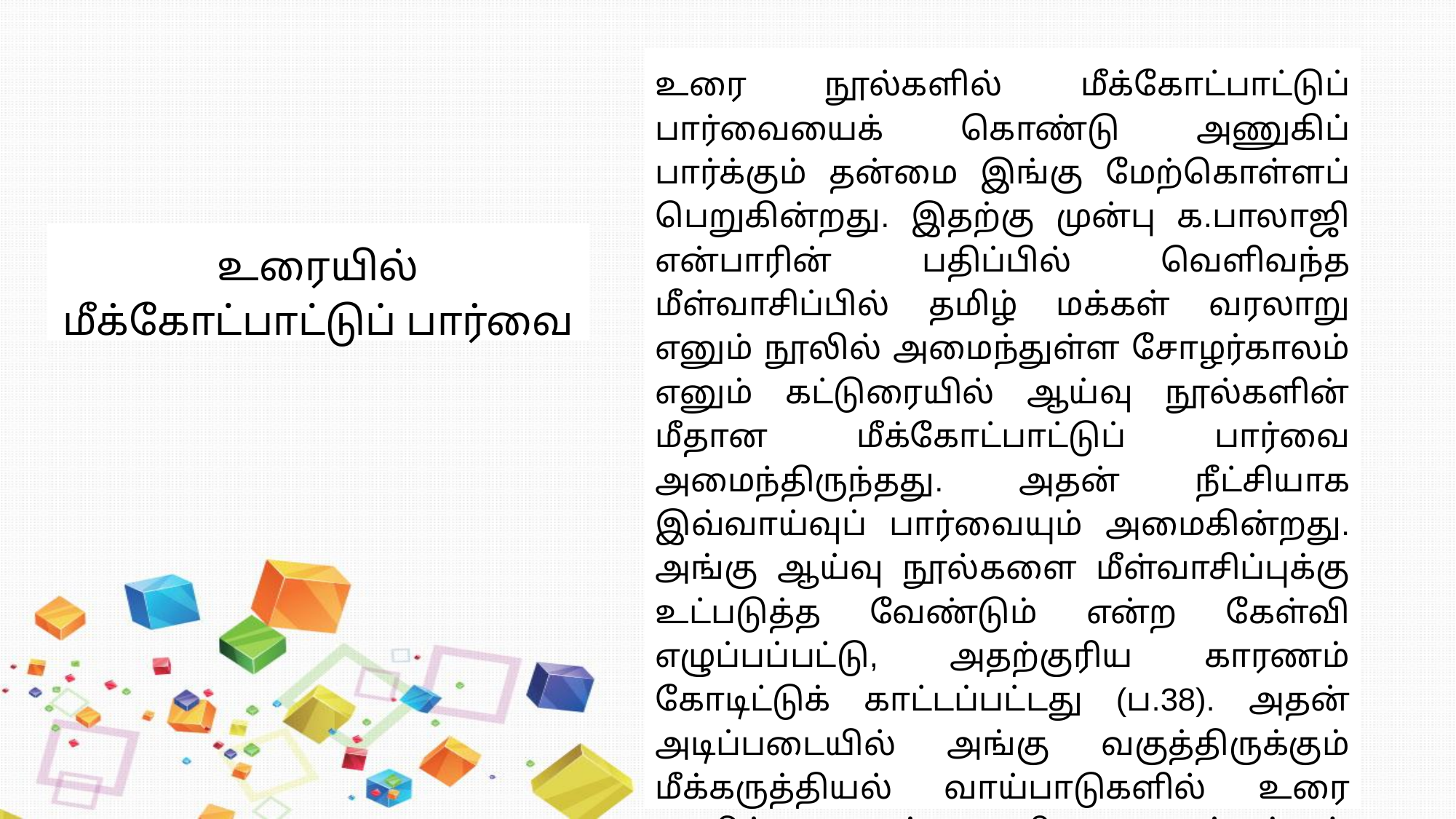

உரை நூல்களில் மீக்கோட்பாட்டுப் பார்வையைக் கொண்டு அணுகிப் பார்க்கும் தன்மை இங்கு மேற்கொள்ளப் பெறுகின்றது. இதற்கு முன்பு க.பாலாஜி என்பாரின் பதிப்பில் வெளிவந்த மீள்வாசிப்பில் தமிழ் மக்கள் வரலாறு எனும் நூலில் அமைந்துள்ள சோழர்காலம் எனும் கட்டுரையில் ஆய்வு நூல்களின் மீதான மீக்கோட்பாட்டுப் பார்வை அமைந்திருந்தது. அதன் நீட்சியாக இவ்வாய்வுப் பார்வையும் அமைகின்றது. அங்கு ஆய்வு நூல்களை மீள்வாசிப்புக்கு உட்படுத்த வேண்டும் என்ற கேள்வி எழுப்பப்பட்டு, அதற்குரிய காரணம் கோடிட்டுக் காட்டப்பட்டது (ப.38). அதன் அடிப்படையில் அங்கு வகுத்திருக்கும் மீக்கருத்தியல் வாய்பாடுகளில் உரை நூலிற்கு ஏற்ப சில மாற்றங்கள் செய்ய்யப்பெற்றுள்ளன.

உரையில் மீக்கோட்பாட்டுப் பார்வை